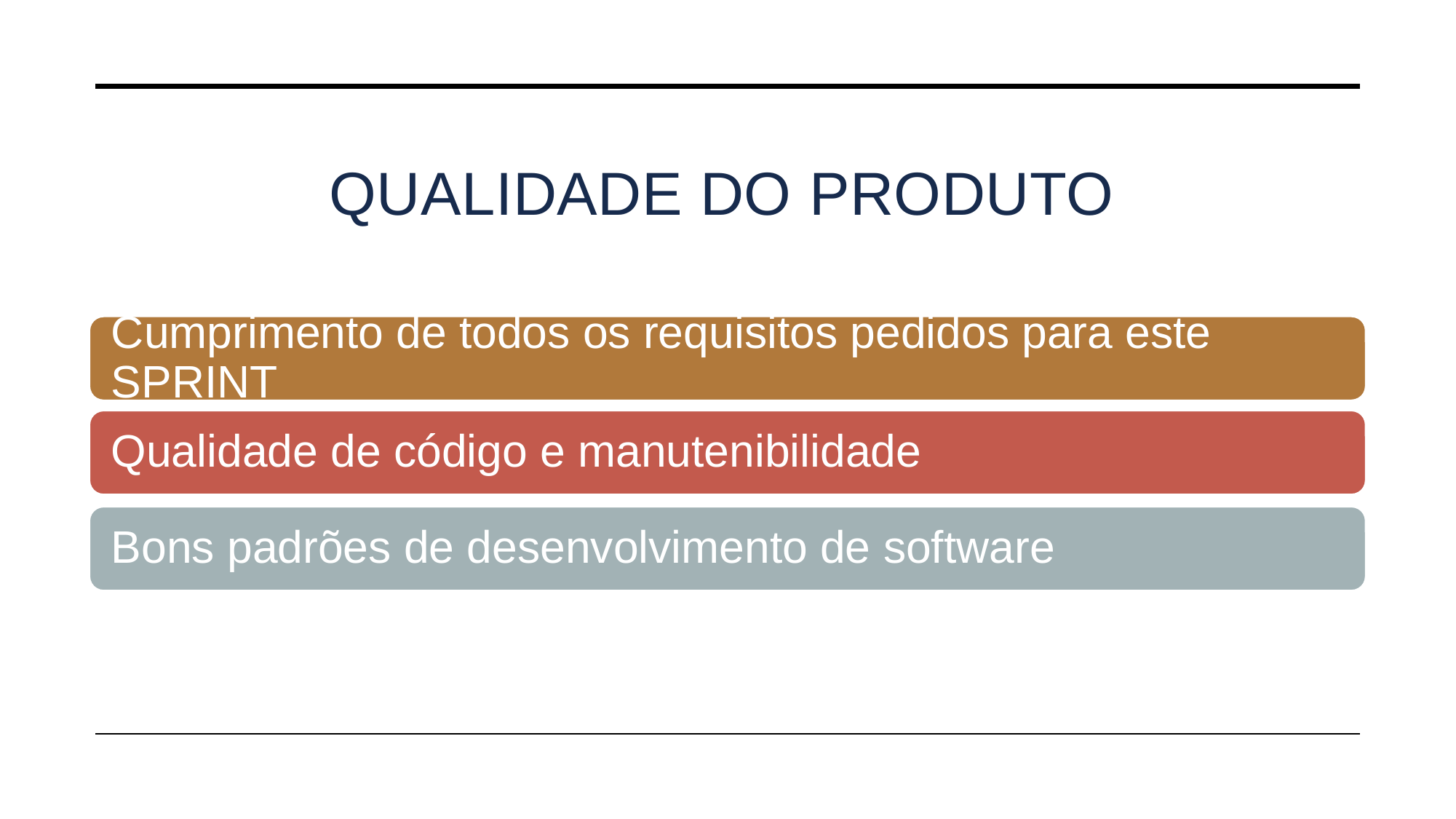

# qualidade do produto
Cumprimento de todos os requisitos pedidos para este SPRINT
Qualidade de código e manutenibilidade
Bons padrões de desenvolvimento de software